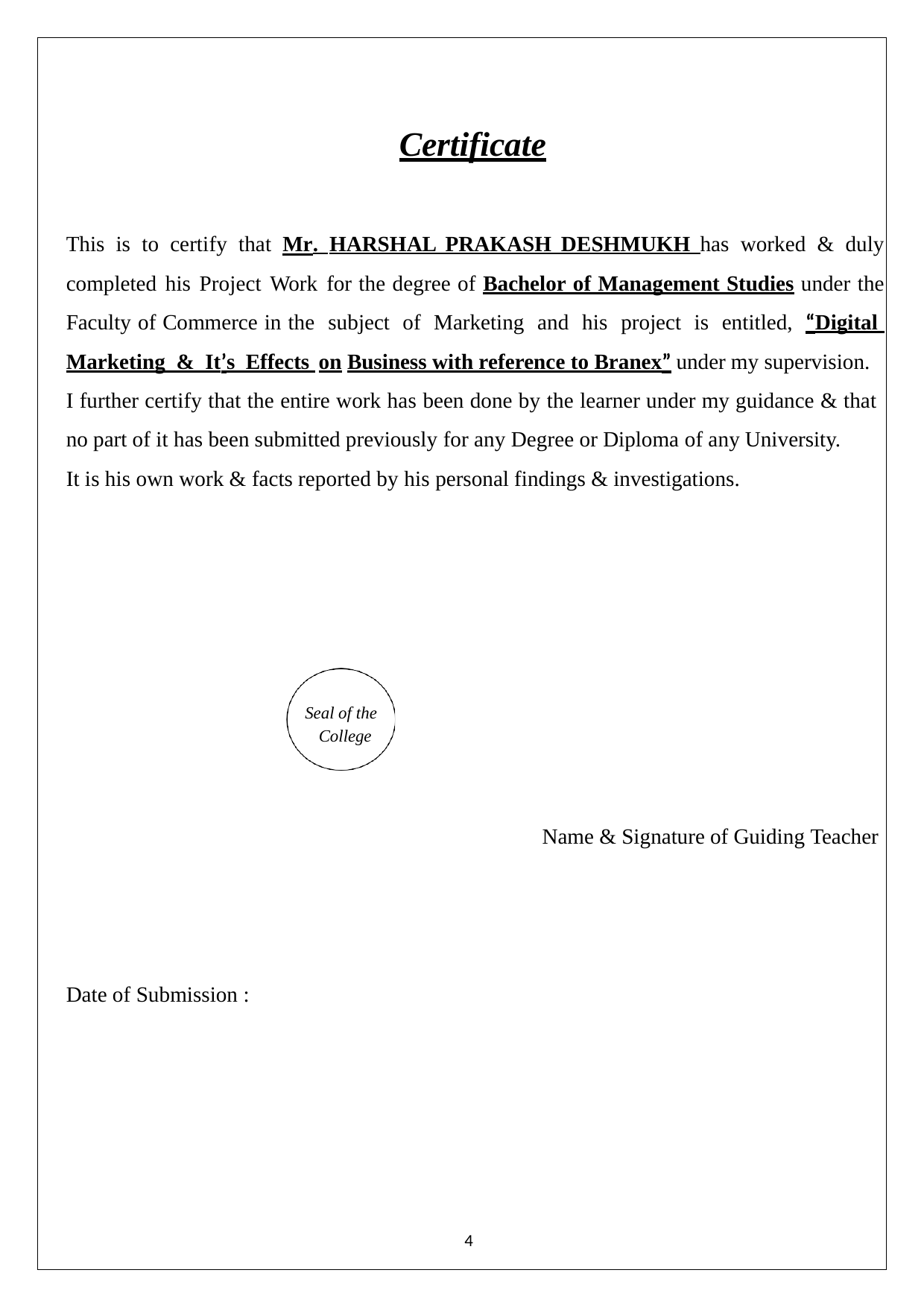

Certificate
This is to certify that Mr. HARSHAL PRAKASH DESHMUKH has worked & duly completed his Project Work for the degree of Bachelor of Management Studies under the Faculty of Commerce in the  subject  of  Marketing  and  his  project  is  entitled,  “Digital  Marketing  &  It’s  Effects on Business with reference to Branex” under my supervision.
I further certify that the entire work has been done by the learner under my guidance & that  no part of it has been submitted previously for any Degree or Diploma of any University.
It is his own work & facts reported by his personal findings & investigations.

Seal of the  College
Name & Signature of Guiding Teacher
Date of Submission :
4